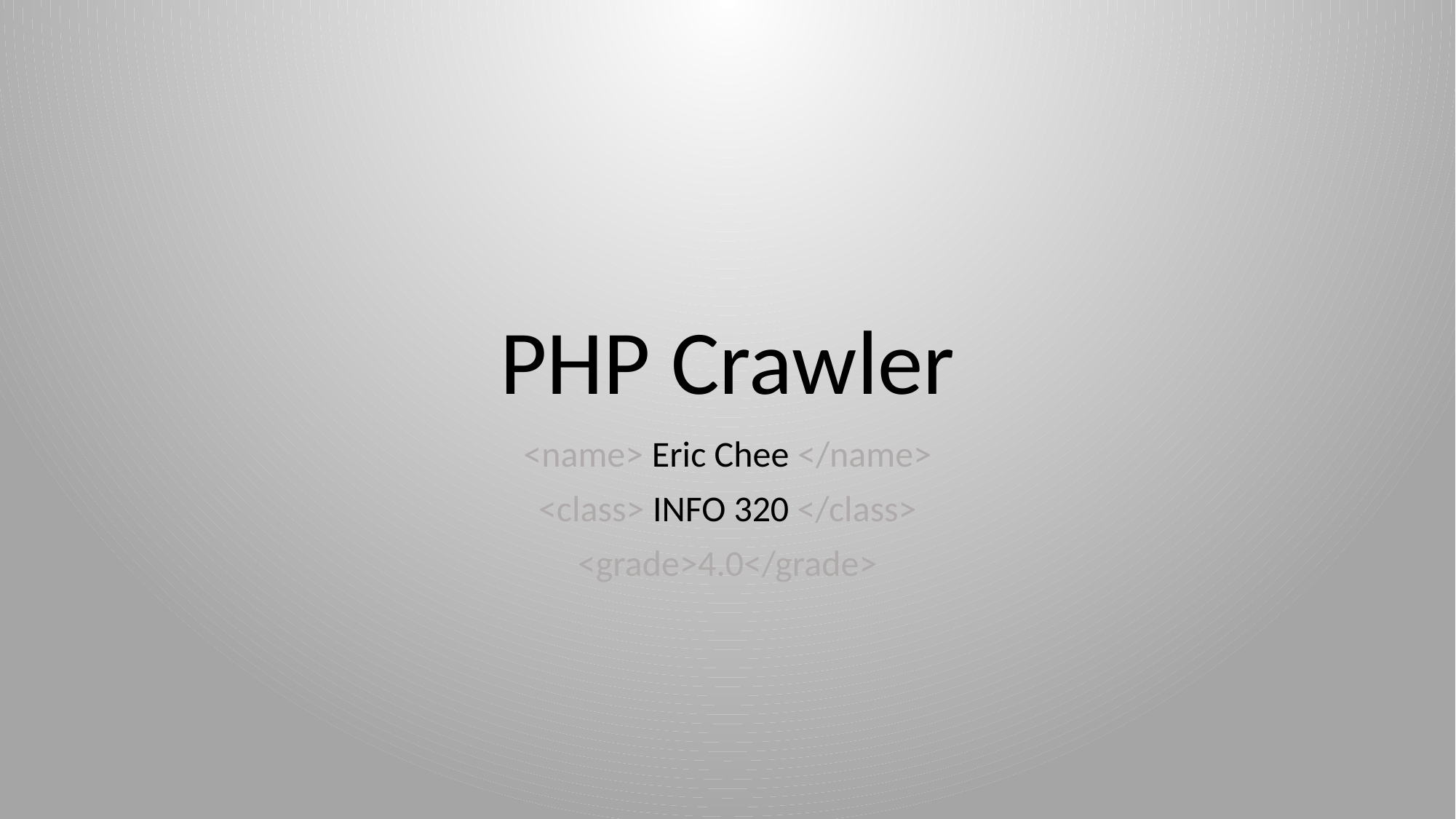

# PHP Crawler
<name> Eric Chee </name>
<class> INFO 320 </class>
<grade>4.0</grade>